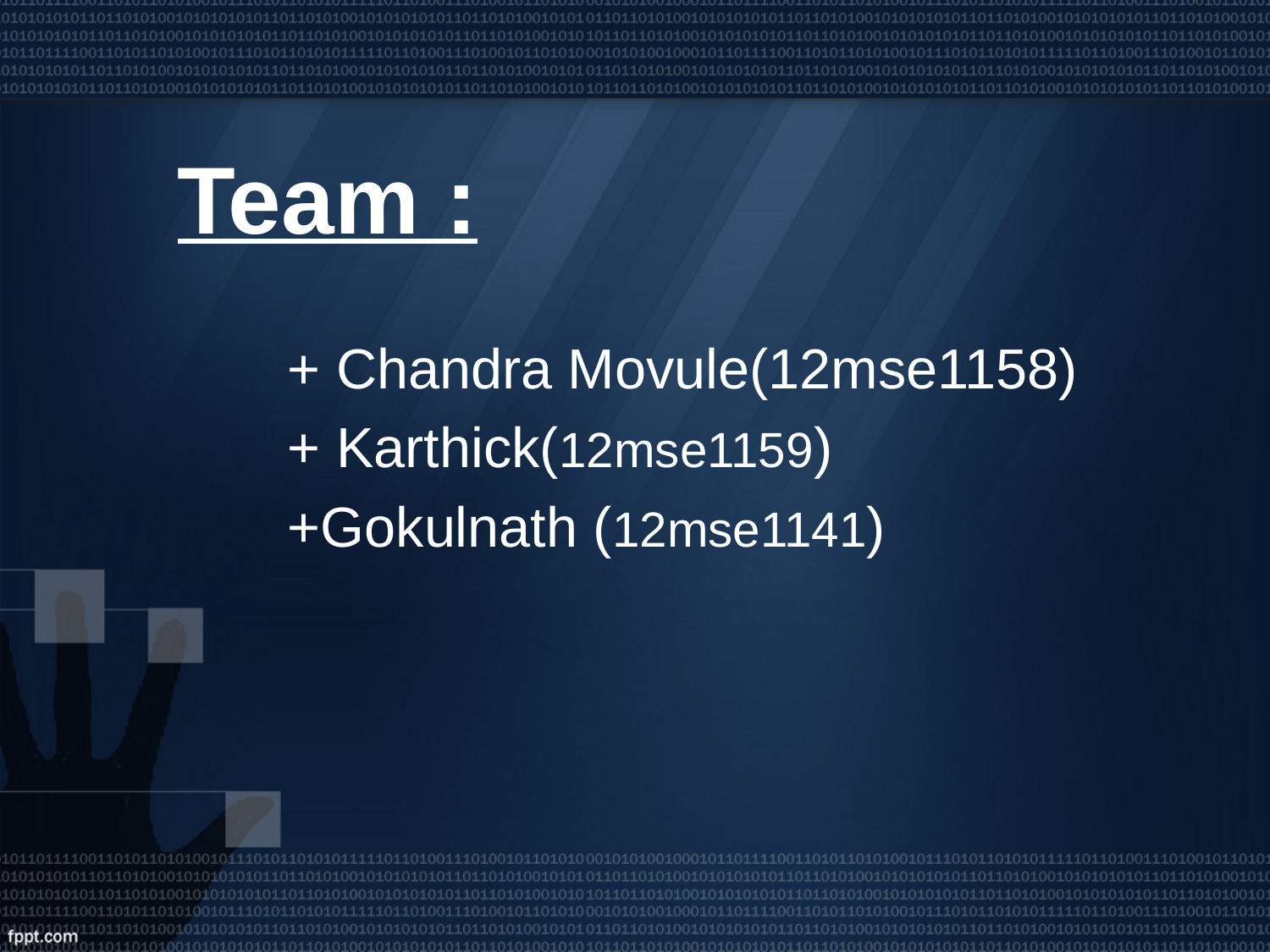

# Team :
+ Chandra Movule(12mse1158)
+ Karthick(12mse1159)
+Gokulnath (12mse1141)